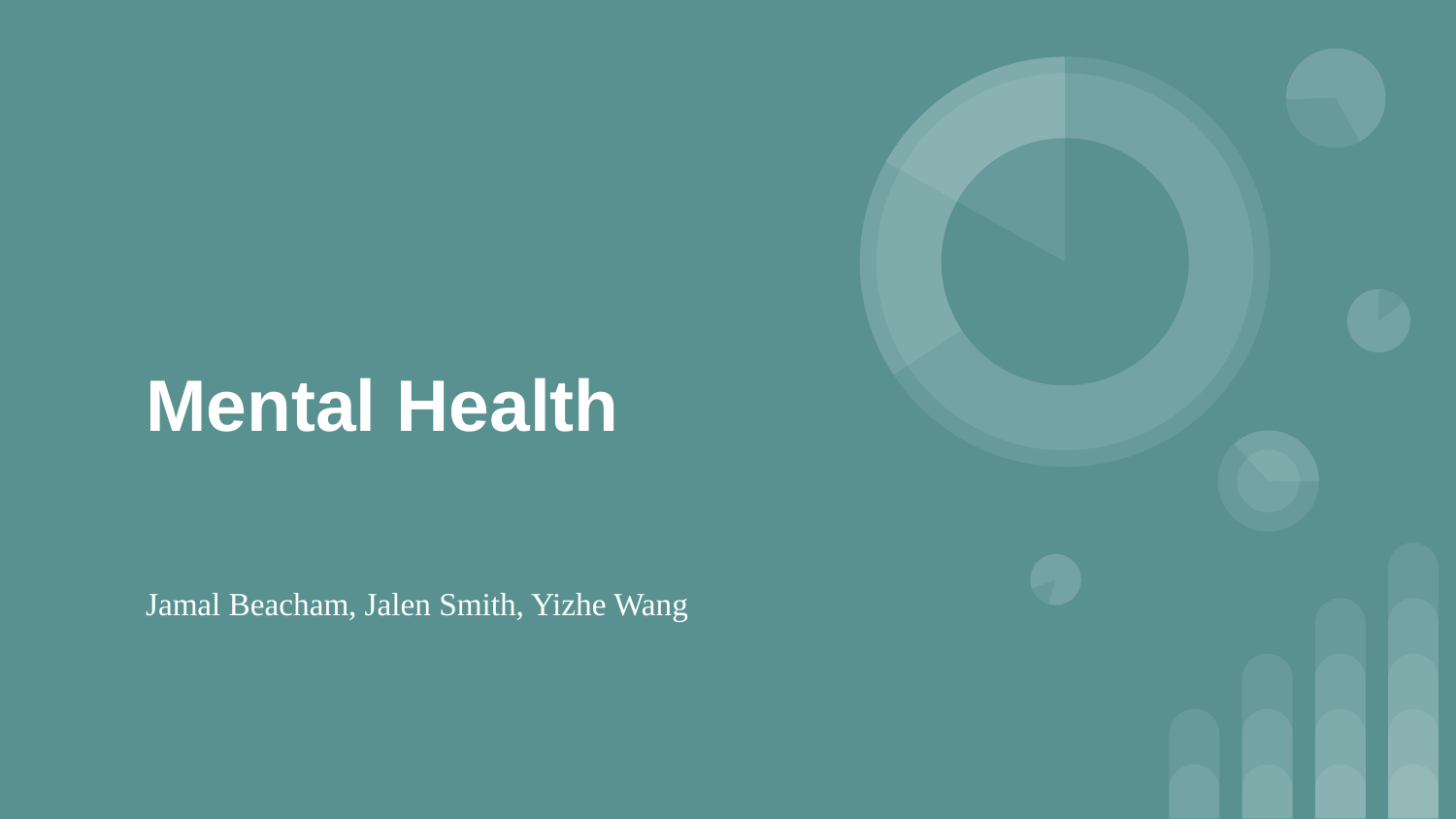

# Mental Health
Jamal Beacham, Jalen Smith, Yizhe Wang